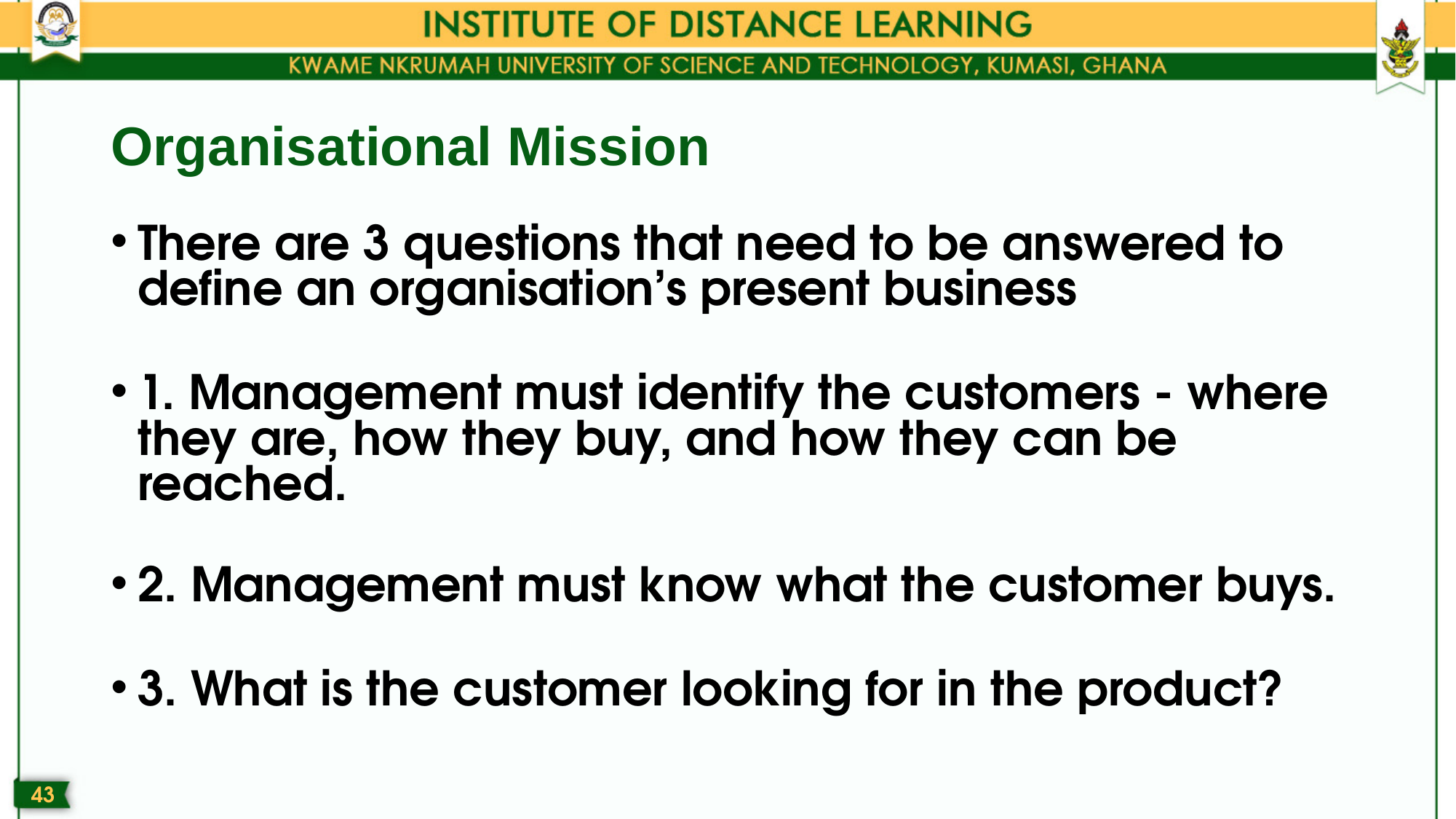

# Organisational Mission
There are 3 questions that need to be answered to define an organisation’s present business

1. Management must identify the customers - where they are, how they buy, and how they can be reached.

2. Management must know what the customer buys.

3. What is the customer looking for in the product?
43